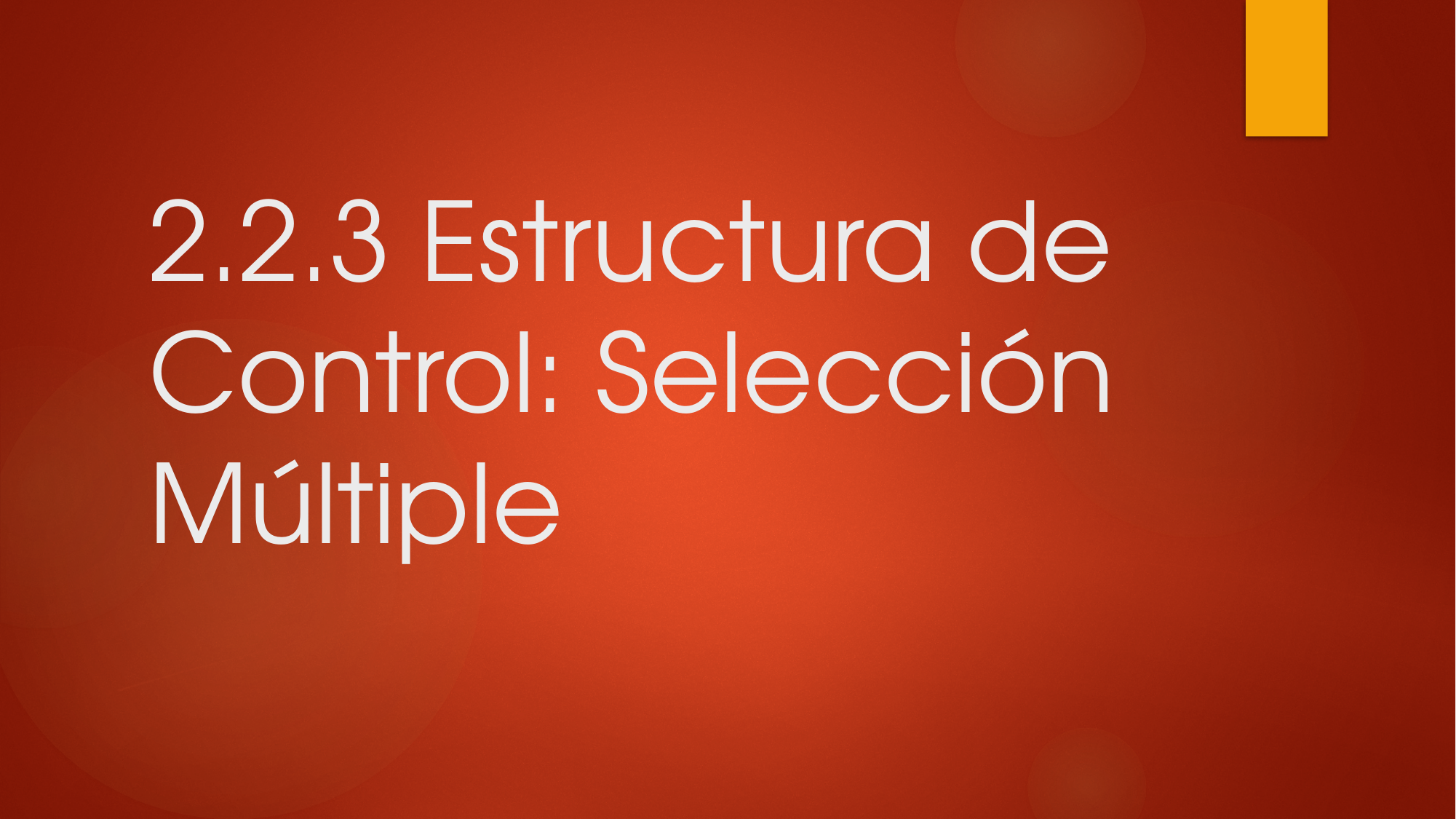

# 2.2.3 Estructura de Control: Selección Múltiple